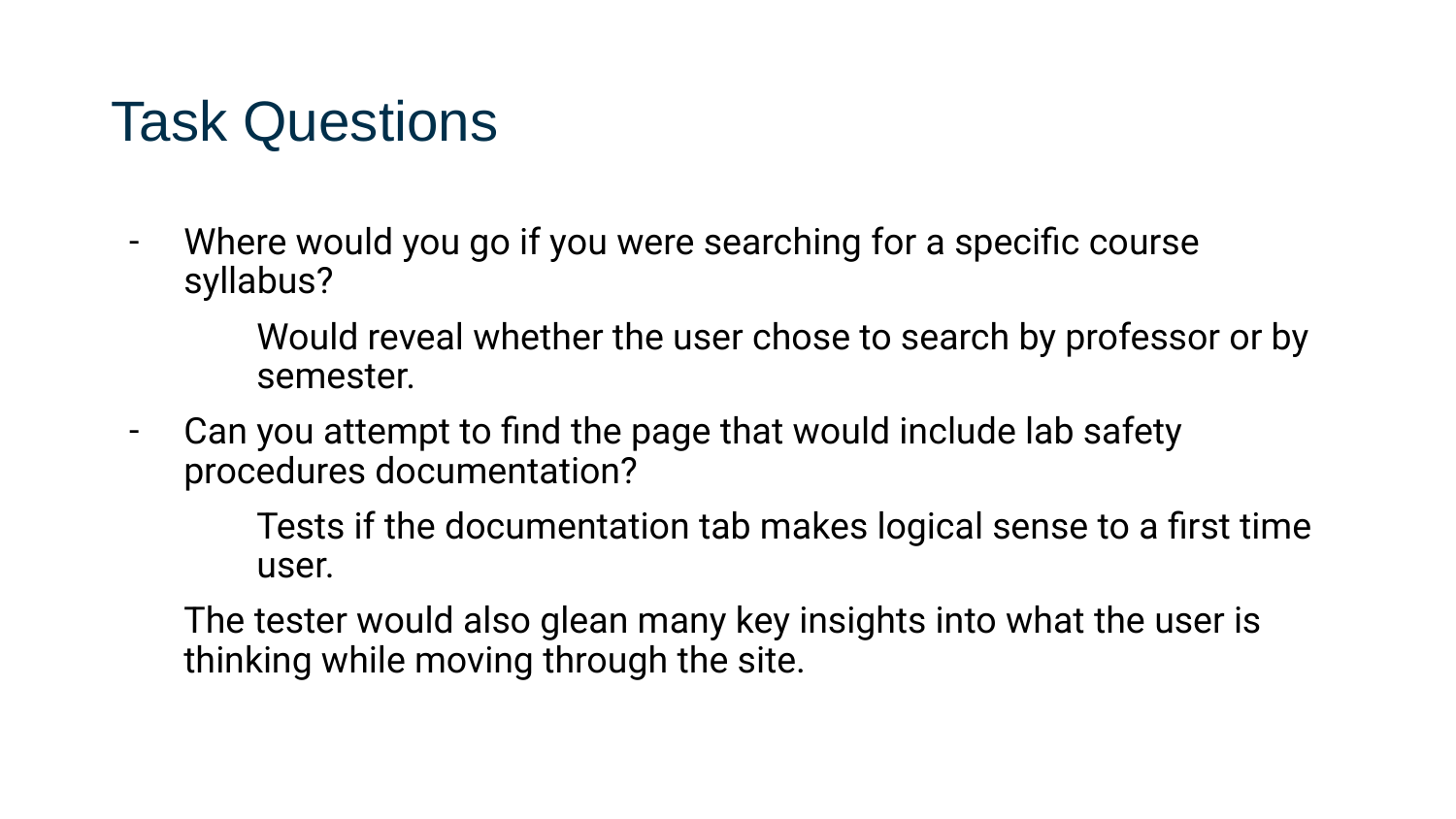

# Task Questions
Where would you go if you were searching for a specific course syllabus?
Would reveal whether the user chose to search by professor or by semester.
Can you attempt to find the page that would include lab safety procedures documentation?
Tests if the documentation tab makes logical sense to a first time user.
The tester would also glean many key insights into what the user is thinking while moving through the site.